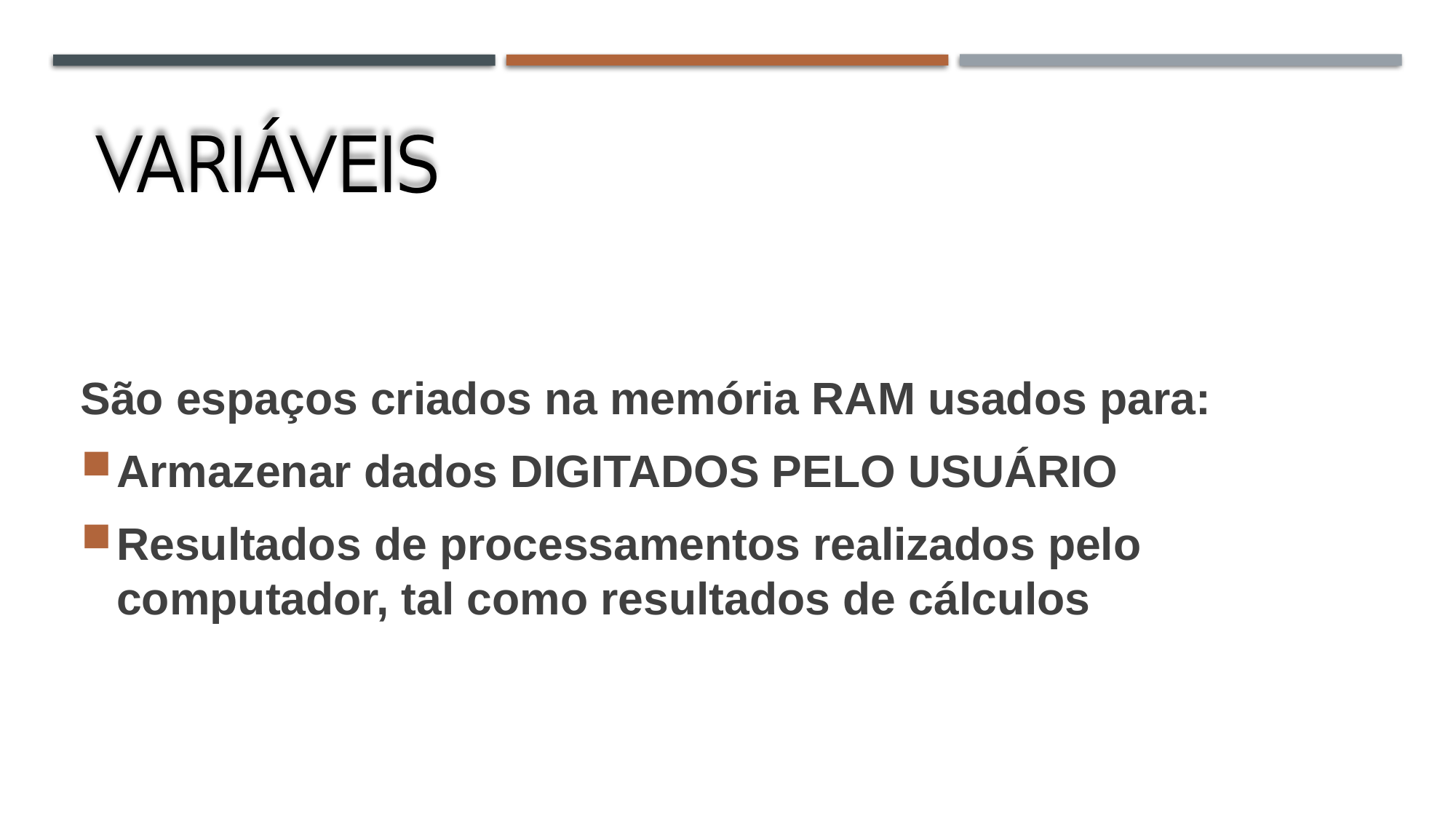

VARIÁVEIS
São espaços criados na memória RAM usados para:
Armazenar dados DIGITADOS PELO USUÁRIO
Resultados de processamentos realizados pelo computador, tal como resultados de cálculos